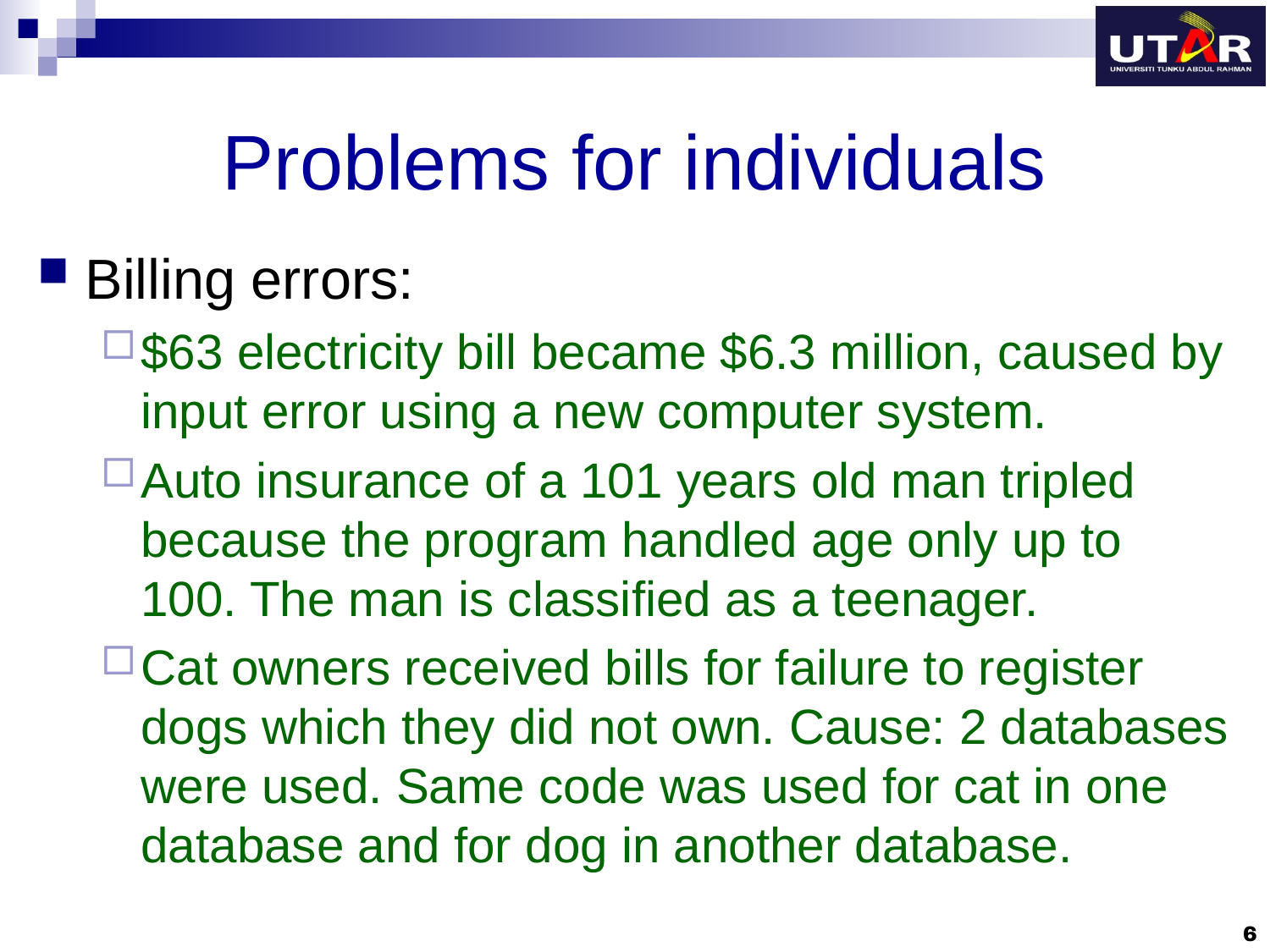

# Problems for individuals
Billing errors:
$63 electricity bill became $6.3 million, caused by input error using a new computer system.
Auto insurance of a 101 years old man tripled because the program handled age only up to 100. The man is classified as a teenager.
Cat owners received bills for failure to register dogs which they did not own. Cause: 2 databases were used. Same code was used for cat in one database and for dog in another database.
6